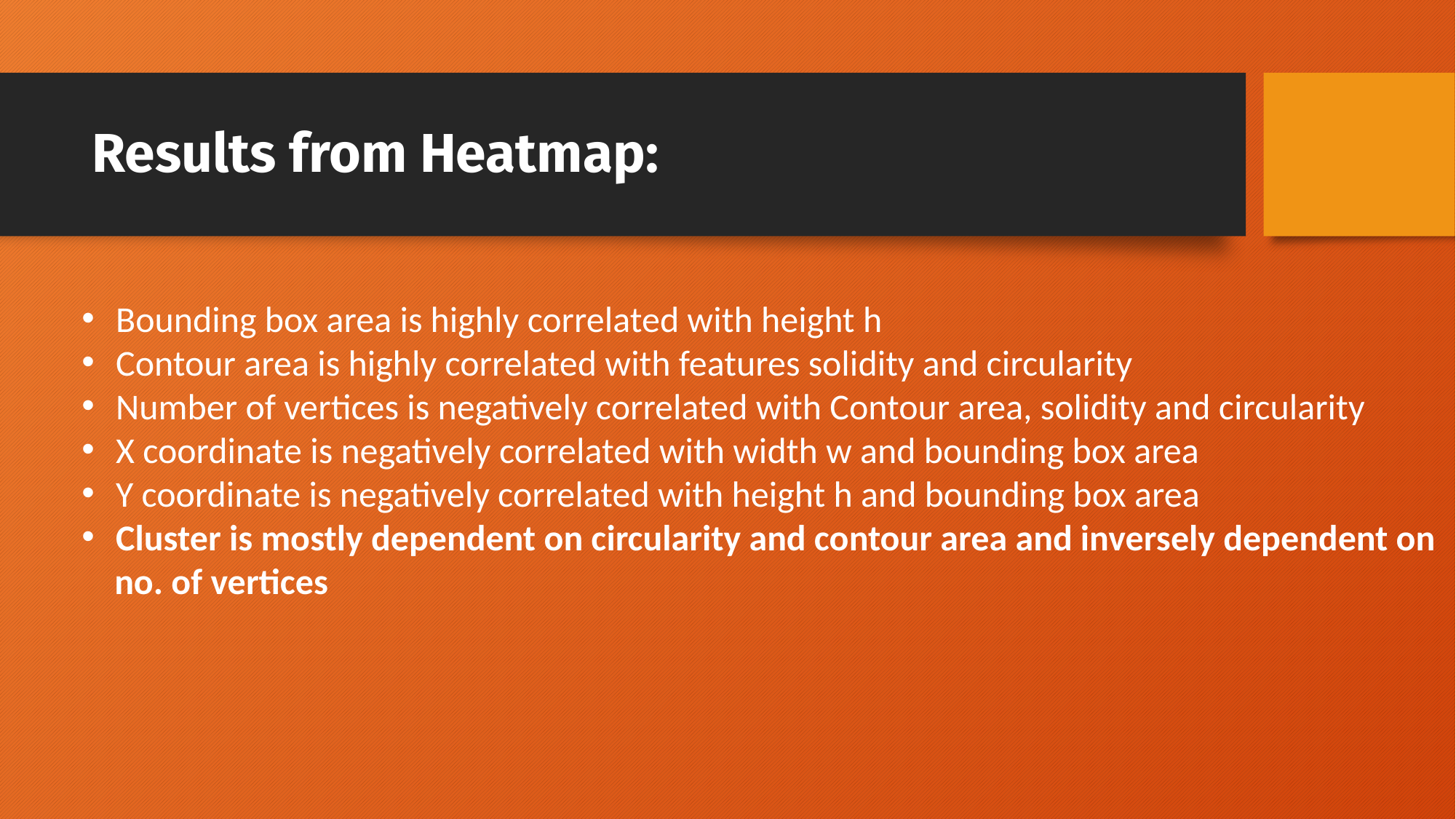

# Results from Heatmap:
Bounding box area is highly correlated with height h
Contour area is highly correlated with features solidity and circularity
Number of vertices is negatively correlated with Contour area, solidity and circularity
X coordinate is negatively correlated with width w and bounding box area
Y coordinate is negatively correlated with height h and bounding box area
Cluster is mostly dependent on circularity and contour area and inversely dependent on
    no. of vertices